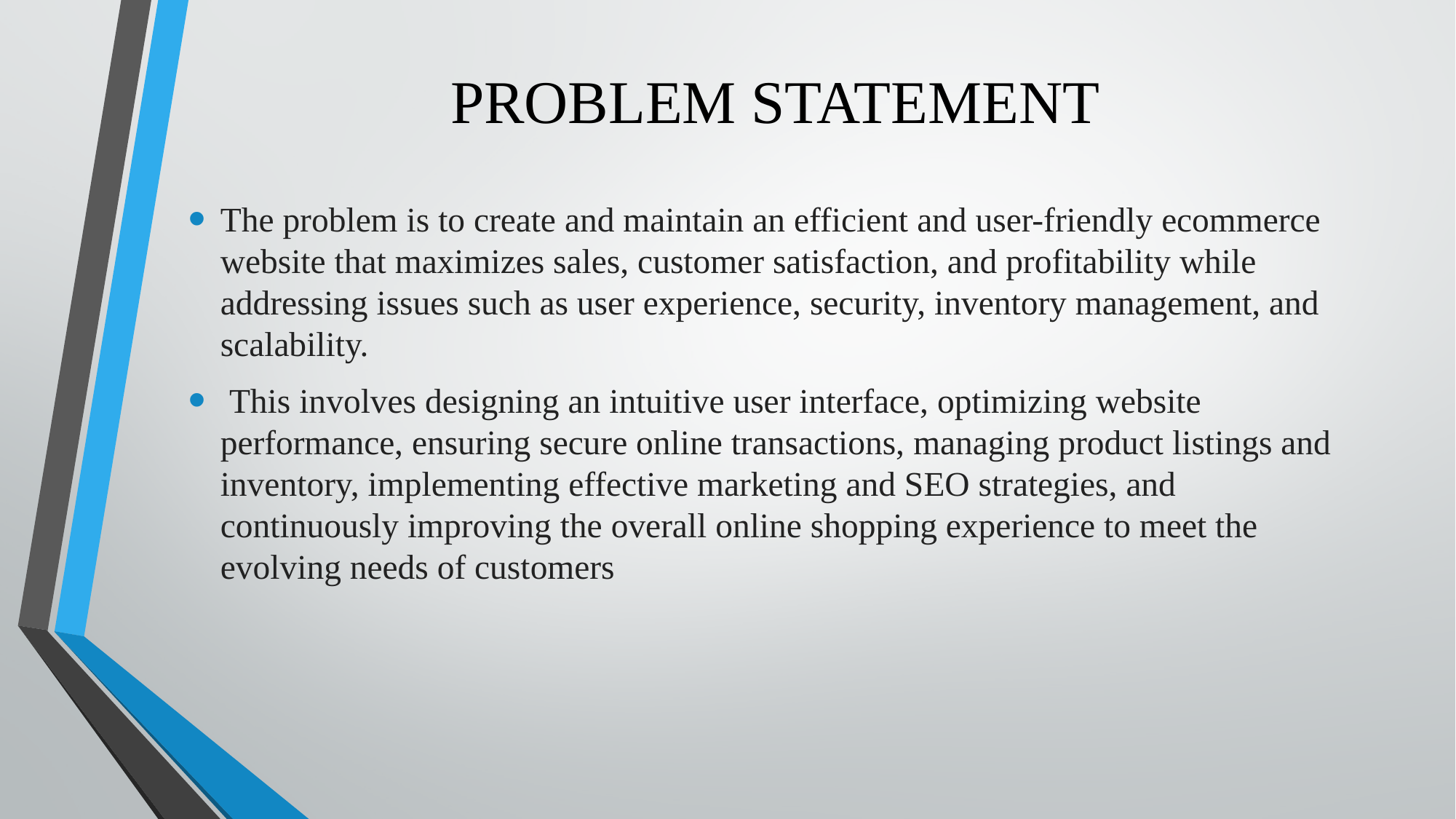

# PROBLEM STATEMENT
The problem is to create and maintain an efficient and user-friendly ecommerce website that maximizes sales, customer satisfaction, and profitability while addressing issues such as user experience, security, inventory management, and scalability.
 This involves designing an intuitive user interface, optimizing website performance, ensuring secure online transactions, managing product listings and inventory, implementing effective marketing and SEO strategies, and continuously improving the overall online shopping experience to meet the evolving needs of customers